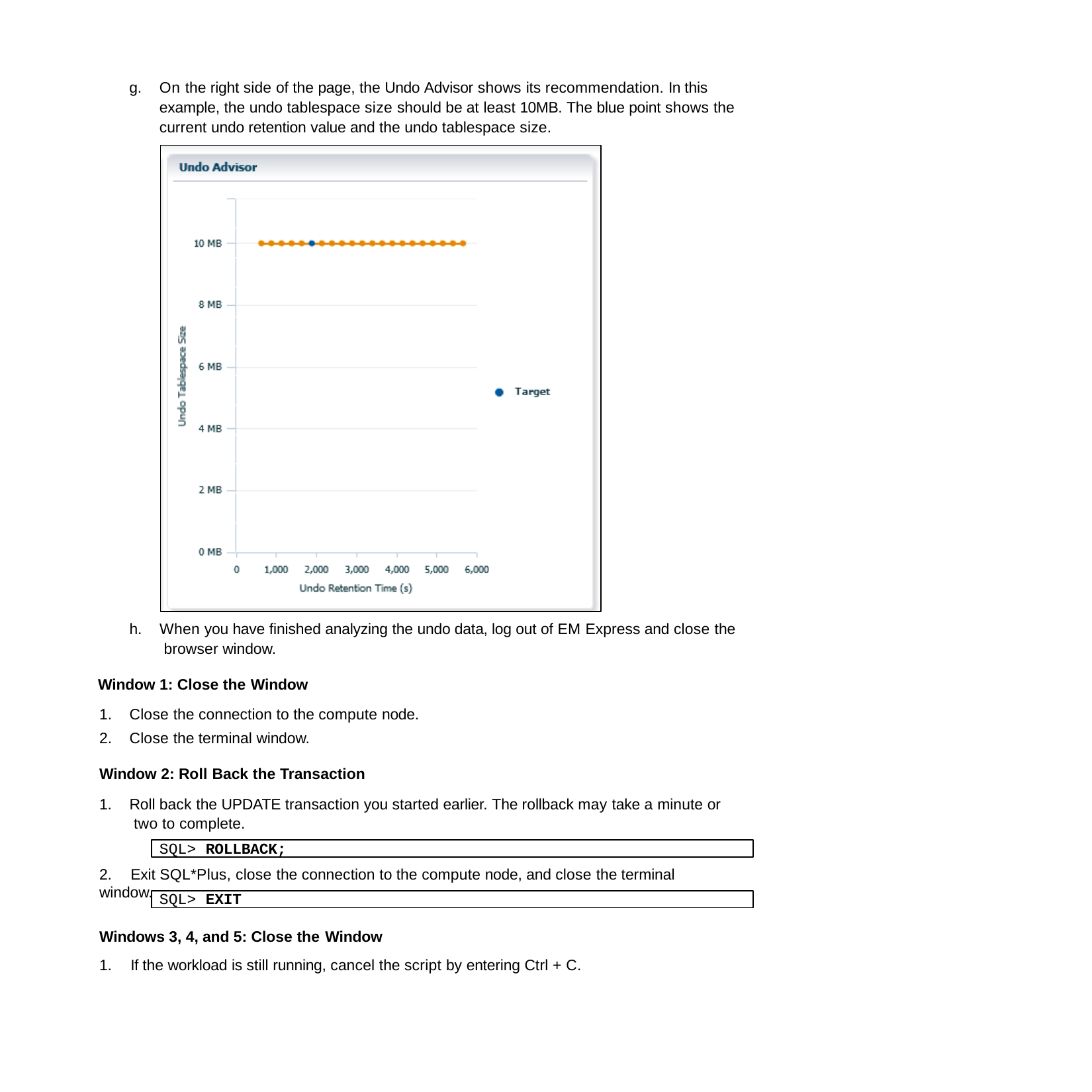

g.	On the right side of the page, the Undo Advisor shows its recommendation. In this  example, the undo tablespace size should be at least 10MB. The blue point shows the  current undo retention value and the undo tablespace size.

h.	When you have finished analyzing the undo data, log out of EM Express and close the  browser window.

Window 1: Close the Window
Close the connection to the compute node.
Close the terminal window.

Window 2: Roll Back the Transaction
1.	Roll back the UPDATE transaction you started earlier. The rollback may take a minute or  two to complete.
SQL> ROLLBACK;
2.	Exit SQL*Plus, close the connection to the compute node, and close the terminal window.
SQL> EXIT
Windows 3, 4, and 5: Close the Window
1.	If the workload is still running, cancel the script by entering Ctrl + C.